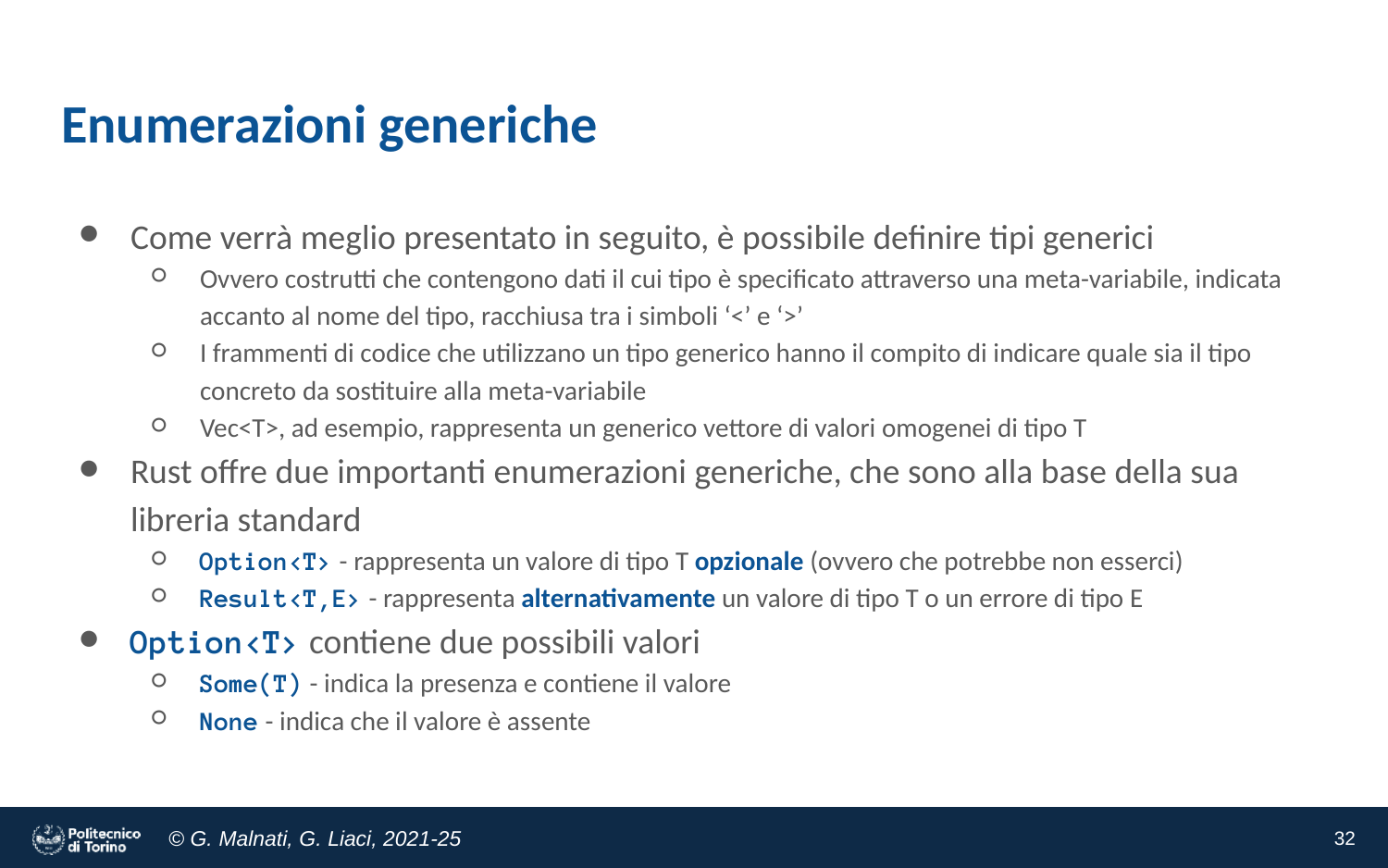

# Enumerazioni generiche
Come verrà meglio presentato in seguito, è possibile definire tipi generici
Ovvero costrutti che contengono dati il cui tipo è specificato attraverso una meta-variabile, indicata accanto al nome del tipo, racchiusa tra i simboli ‘<’ e ‘>’
I frammenti di codice che utilizzano un tipo generico hanno il compito di indicare quale sia il tipo concreto da sostituire alla meta-variabile
Vec<T>, ad esempio, rappresenta un generico vettore di valori omogenei di tipo T
Rust offre due importanti enumerazioni generiche, che sono alla base della sua libreria standard
Option<T> - rappresenta un valore di tipo T opzionale (ovvero che potrebbe non esserci)
Result<T,E> - rappresenta alternativamente un valore di tipo T o un errore di tipo E
Option<T> contiene due possibili valori
Some(T) - indica la presenza e contiene il valore
None - indica che il valore è assente
32